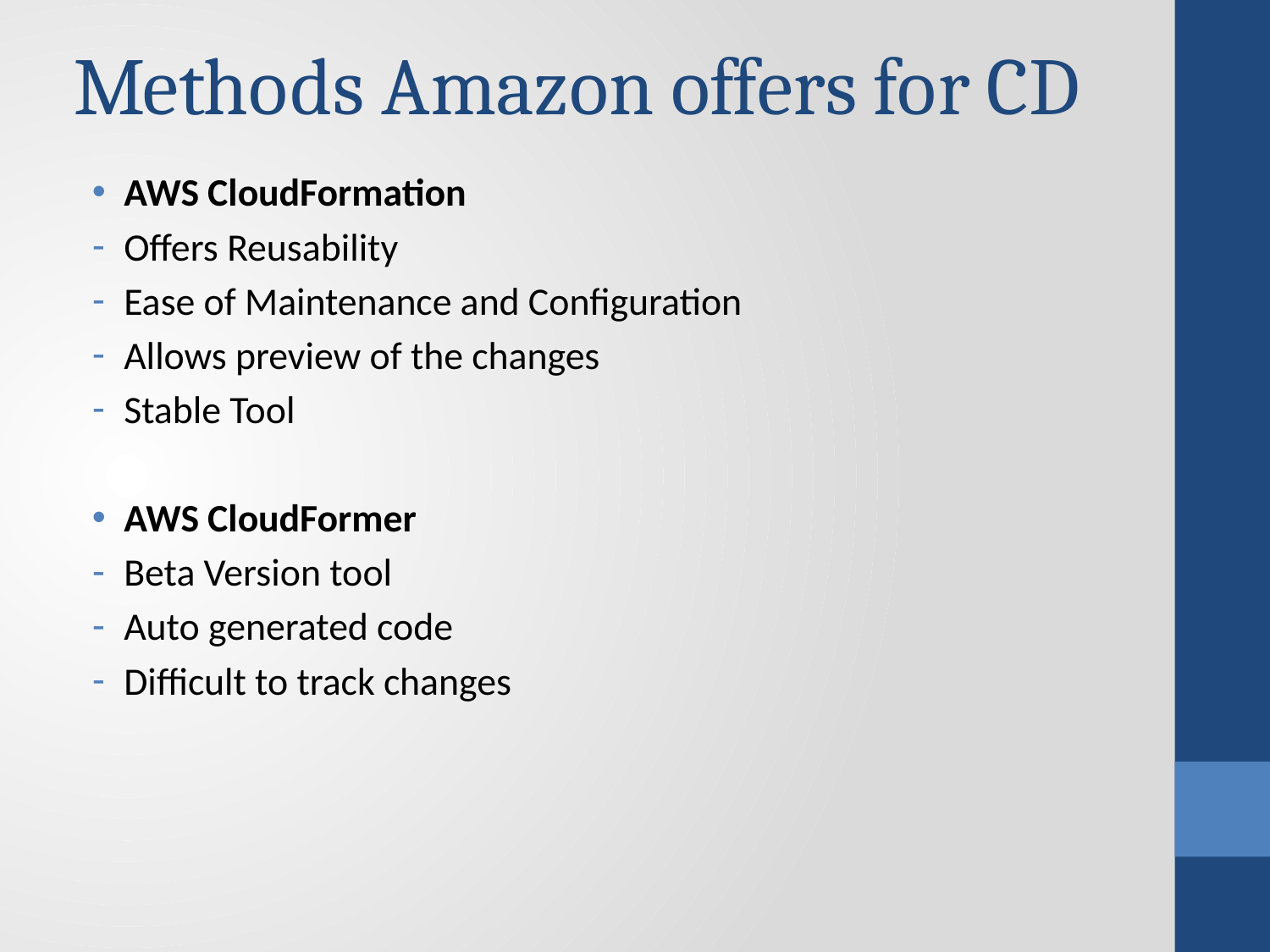

# Methods Amazon offers for CD
AWS CloudFormation
Offers Reusability
Ease of Maintenance and Configuration
Allows preview of the changes
Stable Tool

AWS CloudFormer
Beta Version tool
Auto generated code
Difficult to track changes